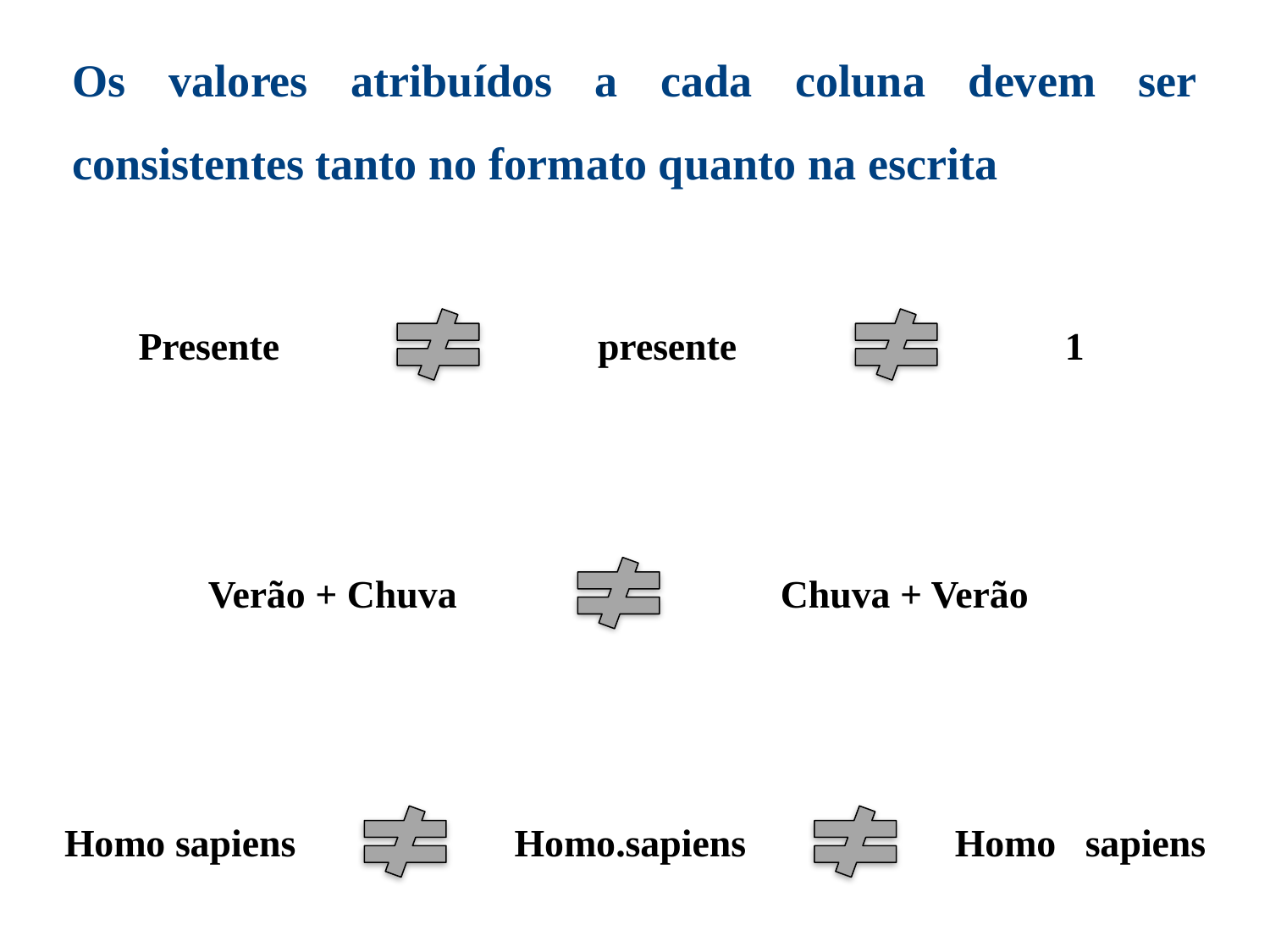

Os valores atribuídos a cada coluna devem ser consistentes tanto no formato quanto na escrita

Presente
presente
1

Verão + Chuva
Chuva + Verão

Homo sapiens
Homo.sapiens
Homo   sapiens